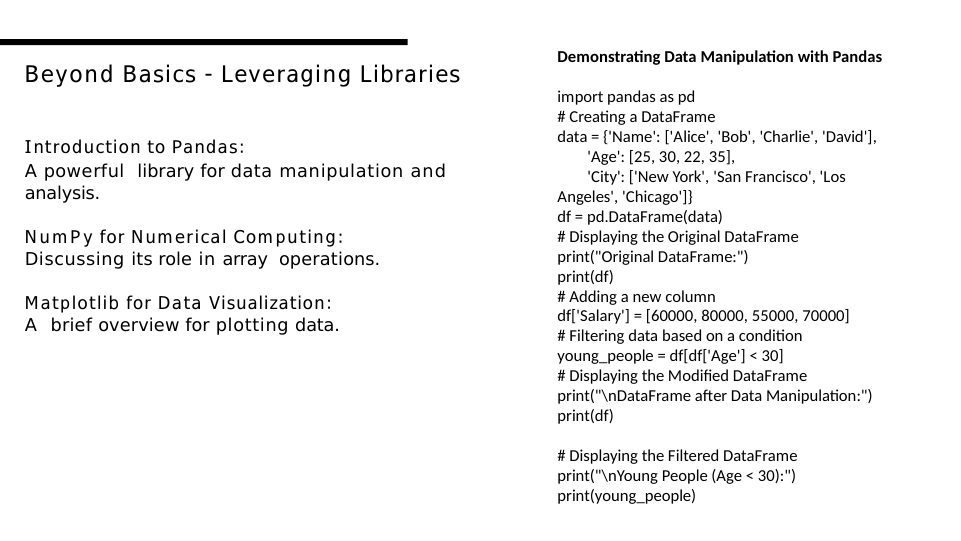

Demonstrating Data Manipulation with Pandas

import pandas as pd
# Creating a DataFrame
data = {'Name': ['Alice', 'Bob', 'Charlie', 'David'],
        'Age': [25, 30, 22, 35],
        'City': ['New York', 'San Francisco', 'Los Angeles', 'Chicago']}
df = pd.DataFrame(data)
# Displaying the Original DataFrame
print("Original DataFrame:")
print(df)
# Adding a new column
df['Salary'] = [60000, 80000, 55000, 70000]
# Filtering data based on a condition
young_people = df[df['Age'] < 30]
# Displaying the Modified DataFrame
print("\nDataFrame after Data Manipulation:")
print(df)

# Displaying the Filtered DataFrame
print("\nYoung People (Age < 30):")
print(young_people)

Beyond Basics - Leveraging Libraries
Introduction to Pandas:
A powerful  library for data manipulation and  analysis.

NumPy for Numerical Computing:
Discussing its role in array  operations.

Matplotlib for Data Visualization:
A  brief overview for plotting data.